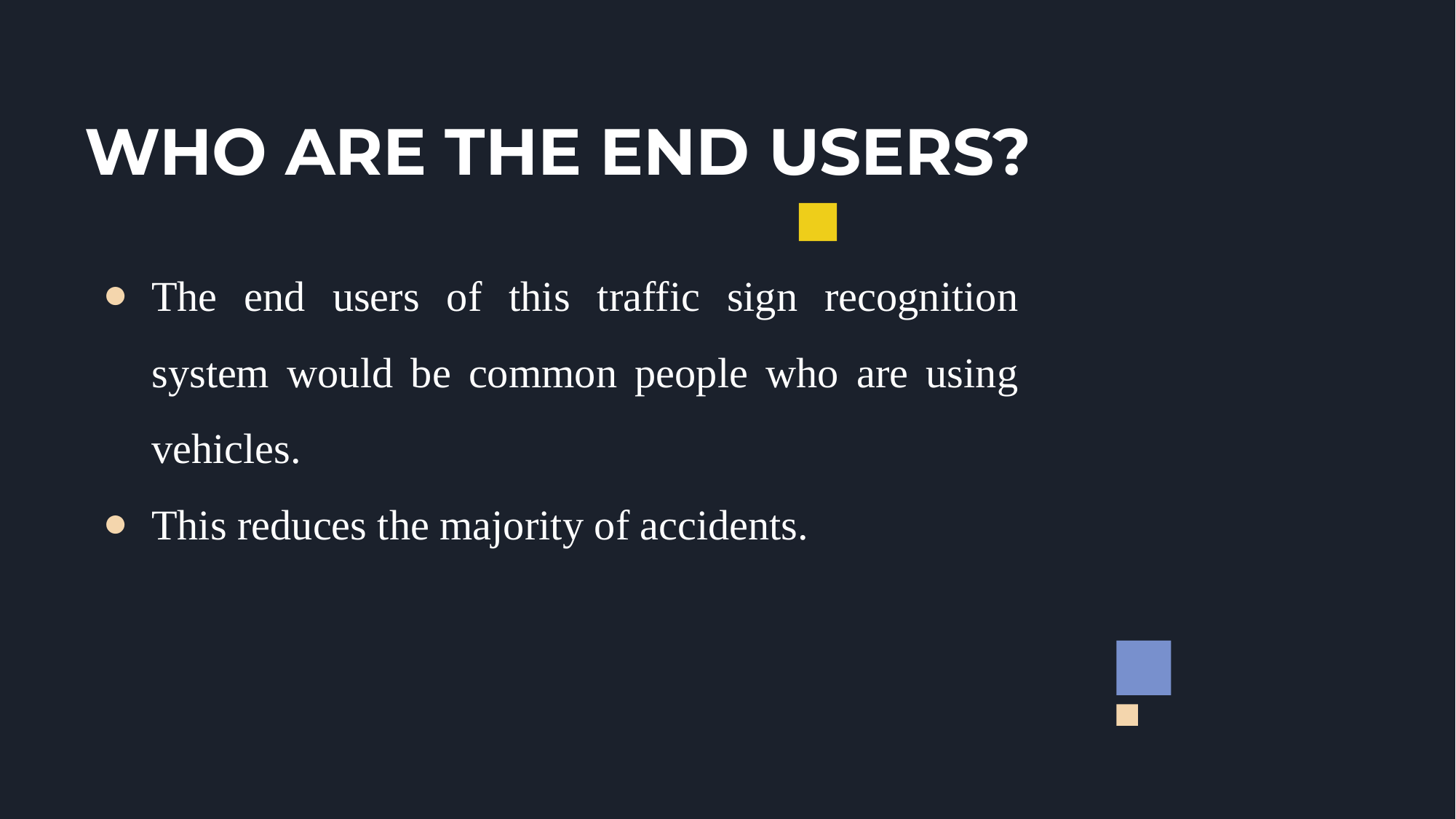

# WHO ARE THE END USERS?
The end users of this traffic sign recognition system would be common people who are using vehicles.
This reduces the majority of accidents.